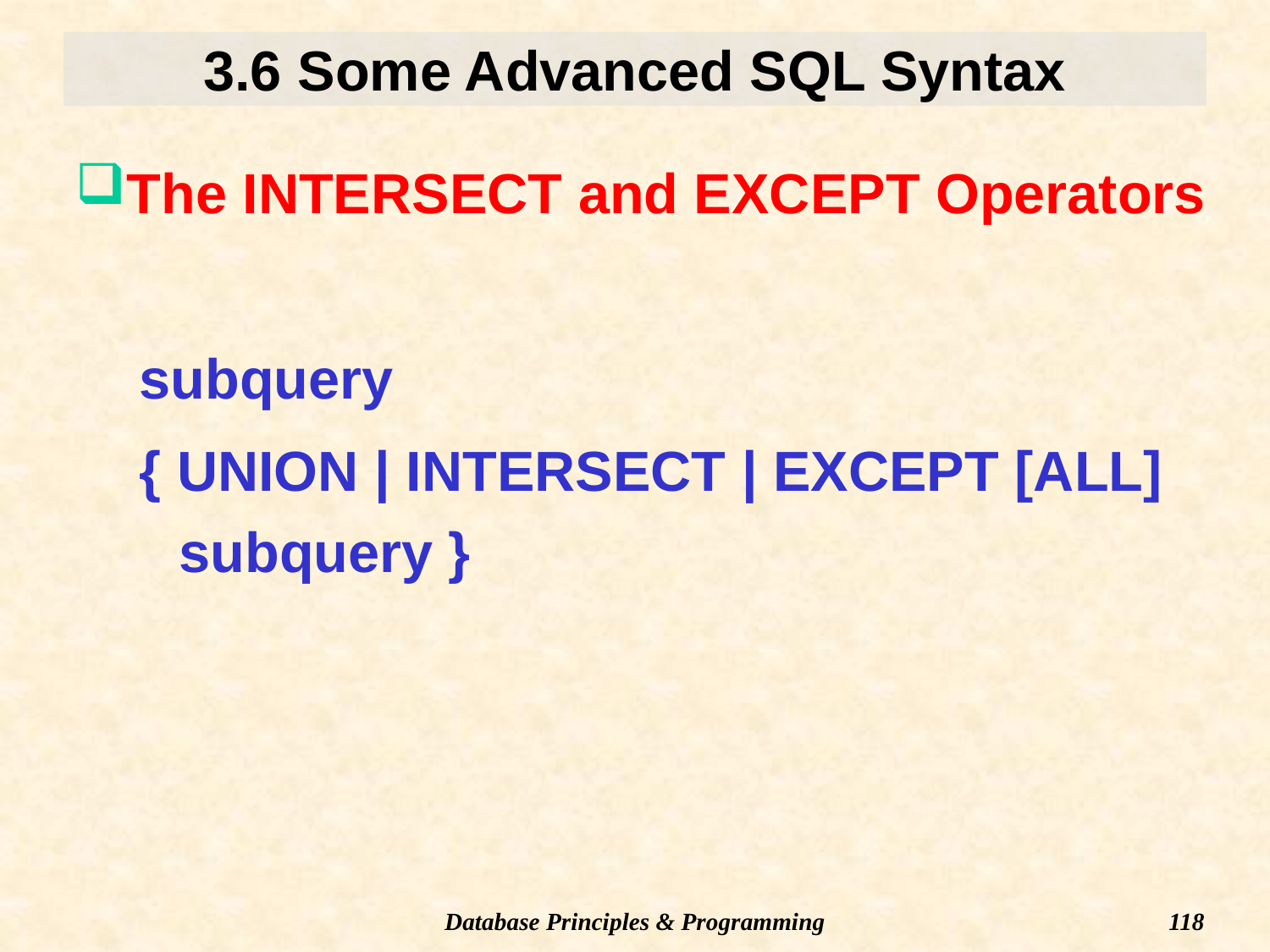

# 3.6 Some Advanced SQL Syntax
The INTERSECT and EXCEPT Operators

subquery
{ UNION | INTERSECT | EXCEPT [ALL]  subquery }

Database Principles & Programming
118